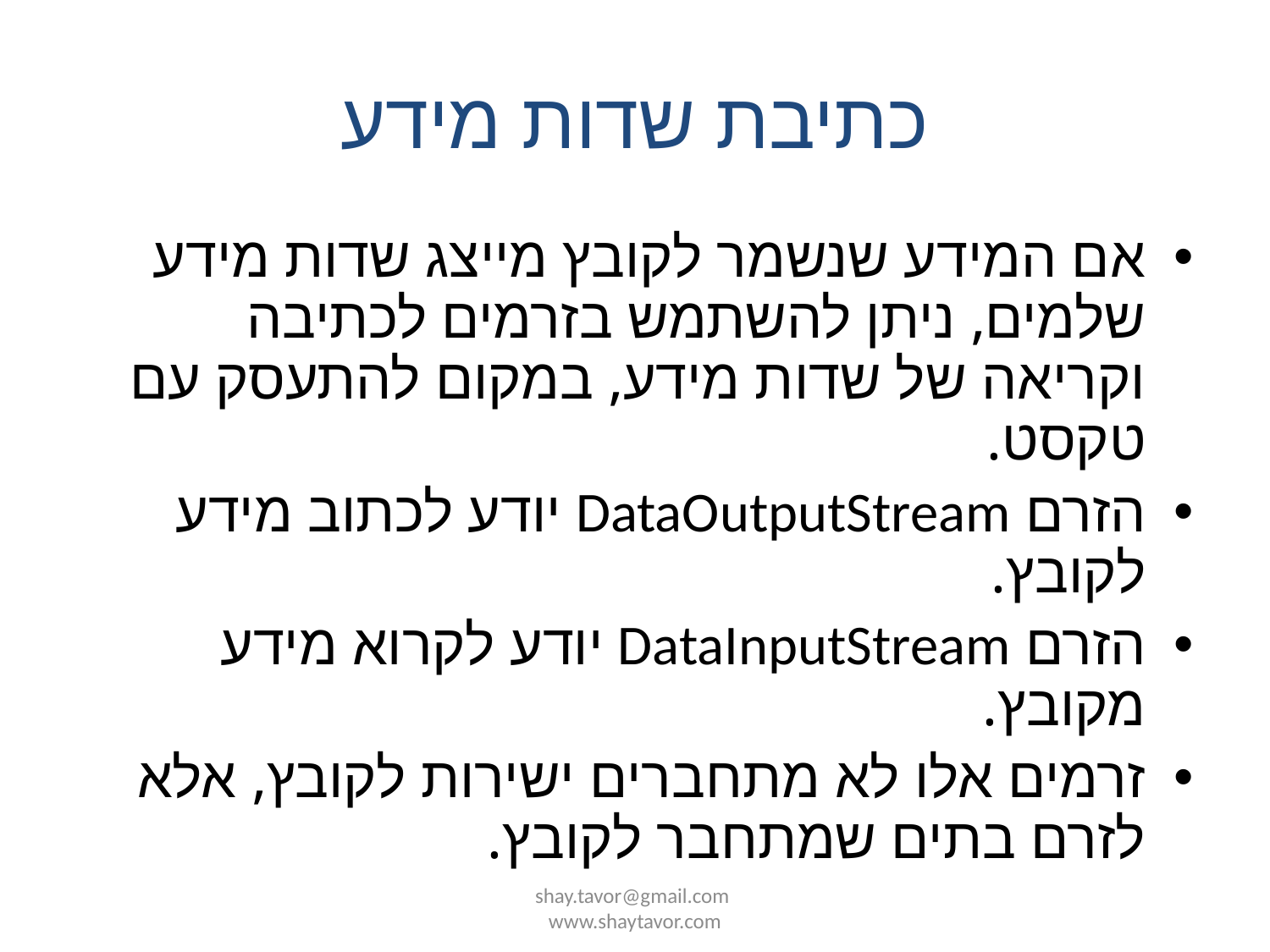

# כתיבת שדות מידע
אם המידע שנשמר לקובץ מייצג שדות מידע שלמים, ניתן להשתמש בזרמים לכתיבה וקריאה של שדות מידע, במקום להתעסק עם טקסט.
הזרם DataOutputStream יודע לכתוב מידע לקובץ.
הזרם DataInputStream יודע לקרוא מידע מקובץ.
זרמים אלו לא מתחברים ישירות לקובץ, אלא לזרם בתים שמתחבר לקובץ.
shay.tavor@gmail.com  www.shaytavor.com